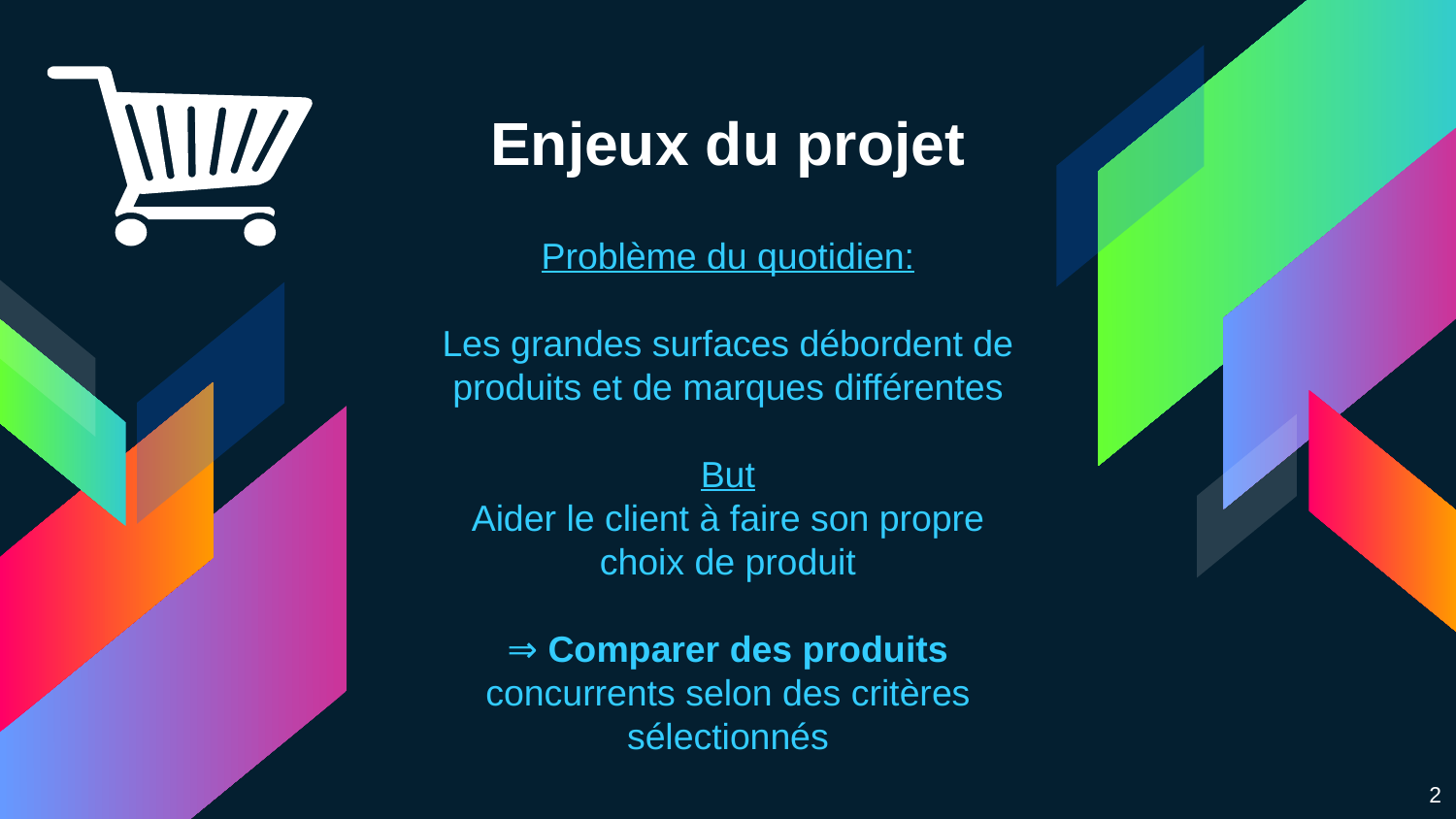

# Enjeux du projet

Problème du quotidien:

Les grandes surfaces débordent de produits et de marques différentes

But
Aider le client à faire son propre choix de produit

⇒ Comparer des produits concurrents selon des critères sélectionnés

2